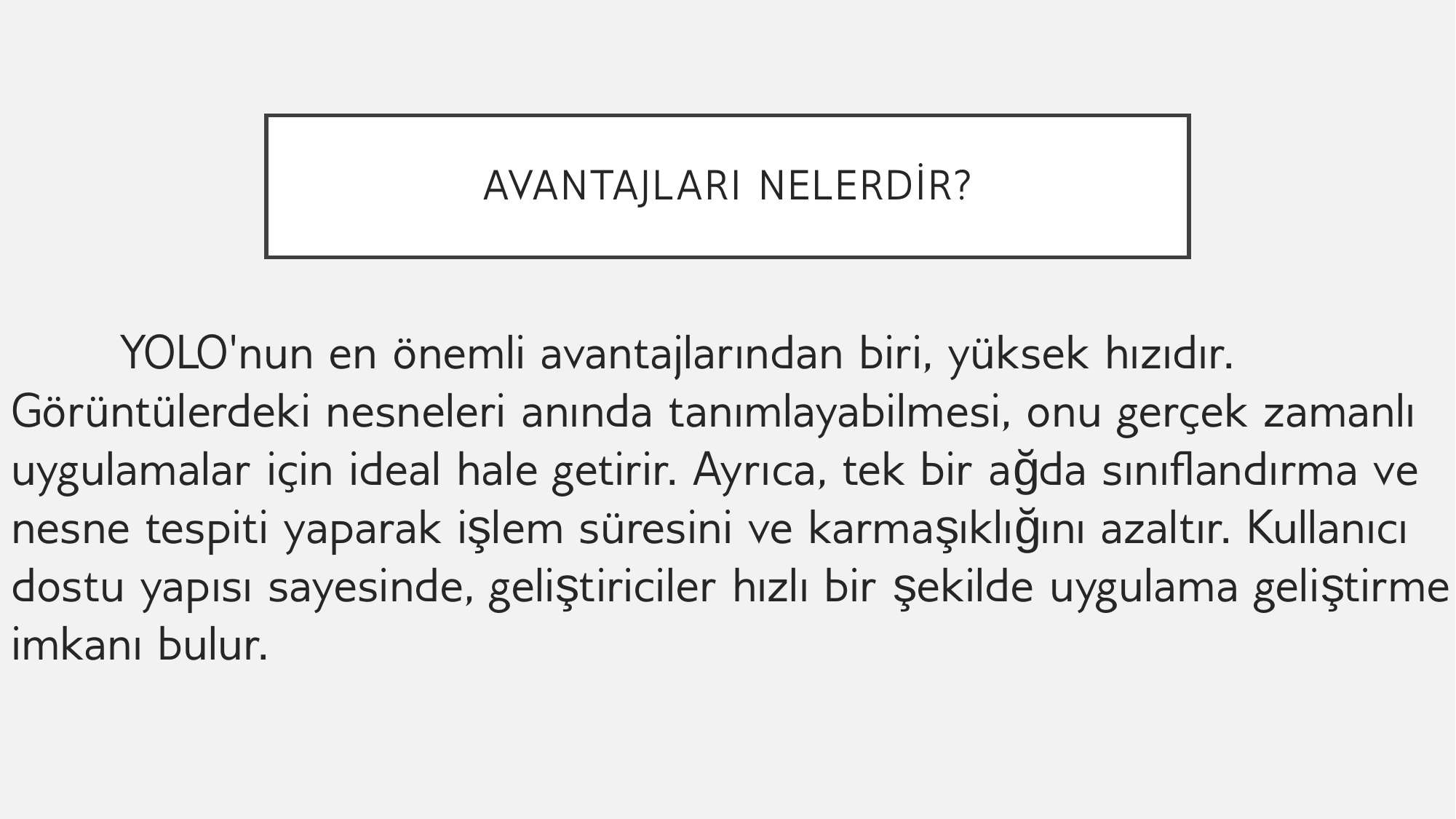

# Avantajları nelerdir?
	YOLO'nun en önemli avantajlarından biri, yüksek hızıdır. Görüntülerdeki nesneleri anında tanımlayabilmesi, onu gerçek zamanlı uygulamalar için ideal hale getirir. Ayrıca, tek bir ağda sınıflandırma ve nesne tespiti yaparak işlem süresini ve karmaşıklığını azaltır. Kullanıcı dostu yapısı sayesinde, geliştiriciler hızlı bir şekilde uygulama geliştirme imkanı bulur.